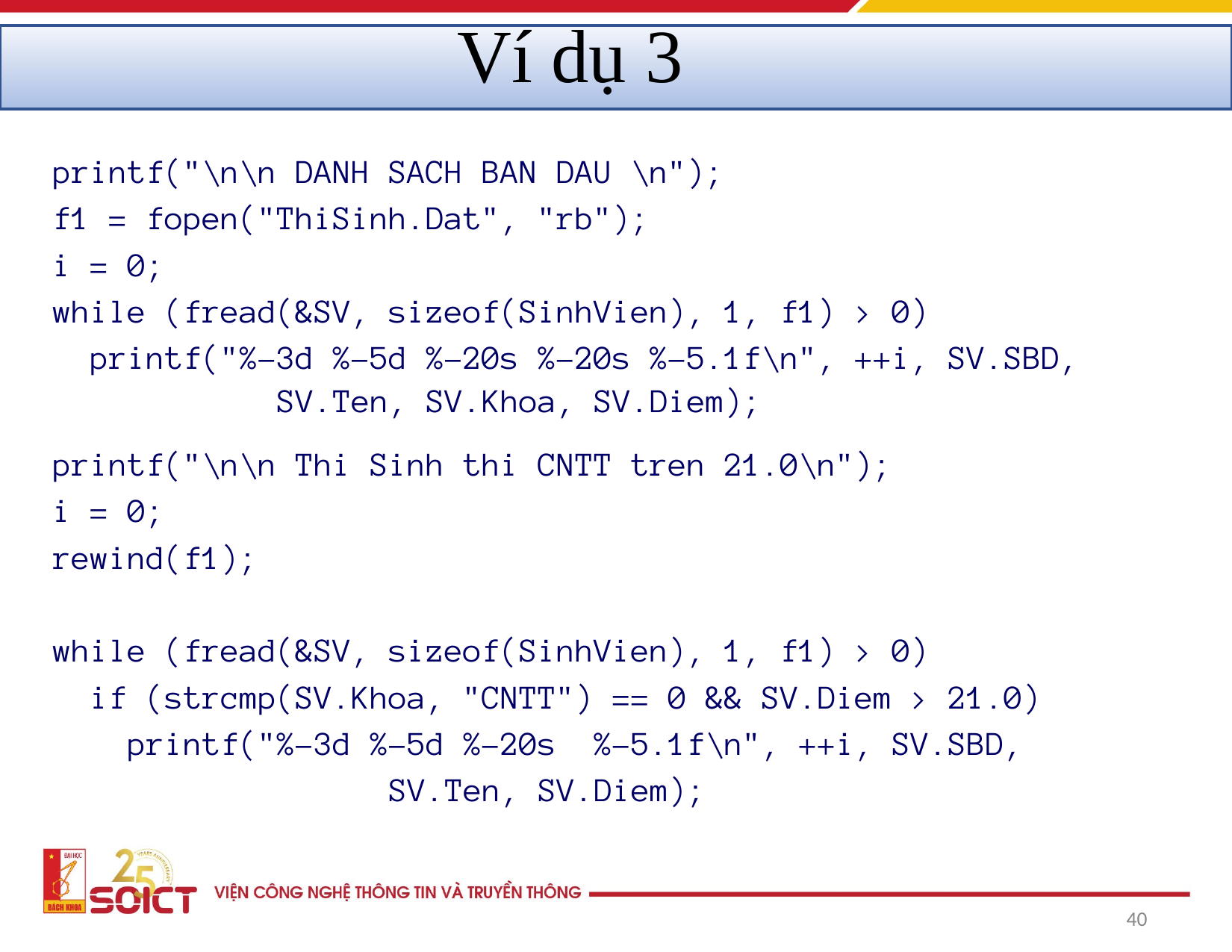

Ví dụ 3

printf("\n\n DANH SACH BAN DAU \n");
f1 = fopen("ThiSinh.Dat", "rb");
i = 0;
while (fread(&SV, sizeof(SinhVien), 1, f1) > 0)
  printf("%-3d %-5d %-20s %-20s %-5.1f\n", ++i, SV.SBD, 			SV.Ten, SV.Khoa, SV.Diem);
printf("\n\n Thi Sinh thi CNTT tren 21.0\n");
i = 0;
rewind(f1);

while (fread(&SV, sizeof(SinhVien), 1, f1) > 0)
  if (strcmp(SV.Khoa, "CNTT") == 0 && SV.Diem > 21.0)
    printf("%-3d %-5d %-20s  %-5.1f\n", ++i, SV.SBD,
			SV.Ten, SV.Diem);

40